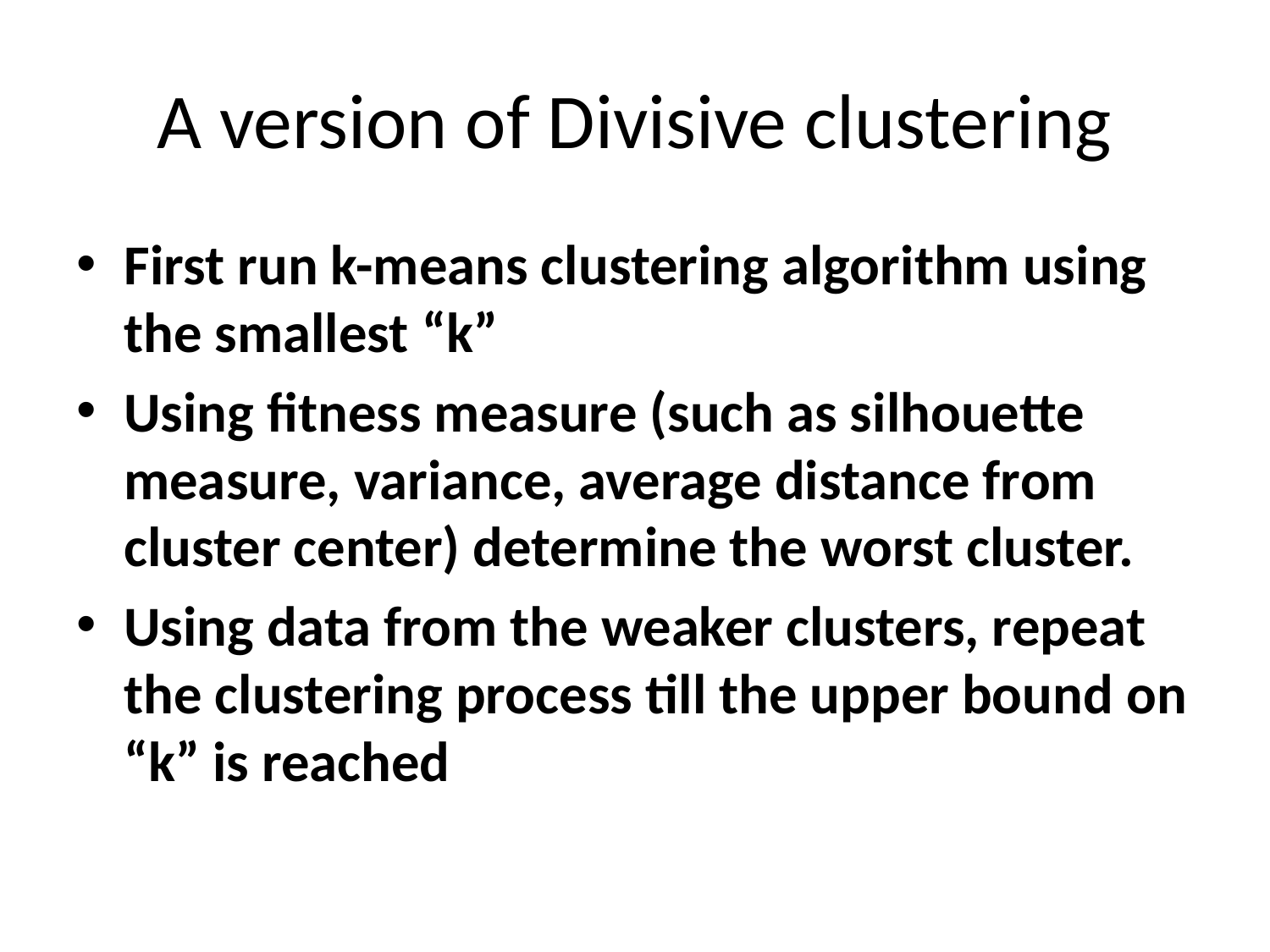

# A version of Divisive clustering
First run k-means clustering algorithm using the smallest “k”
Using fitness measure (such as silhouette measure, variance, average distance from cluster center) determine the worst cluster.
Using data from the weaker clusters, repeat the clustering process till the upper bound on “k” is reached